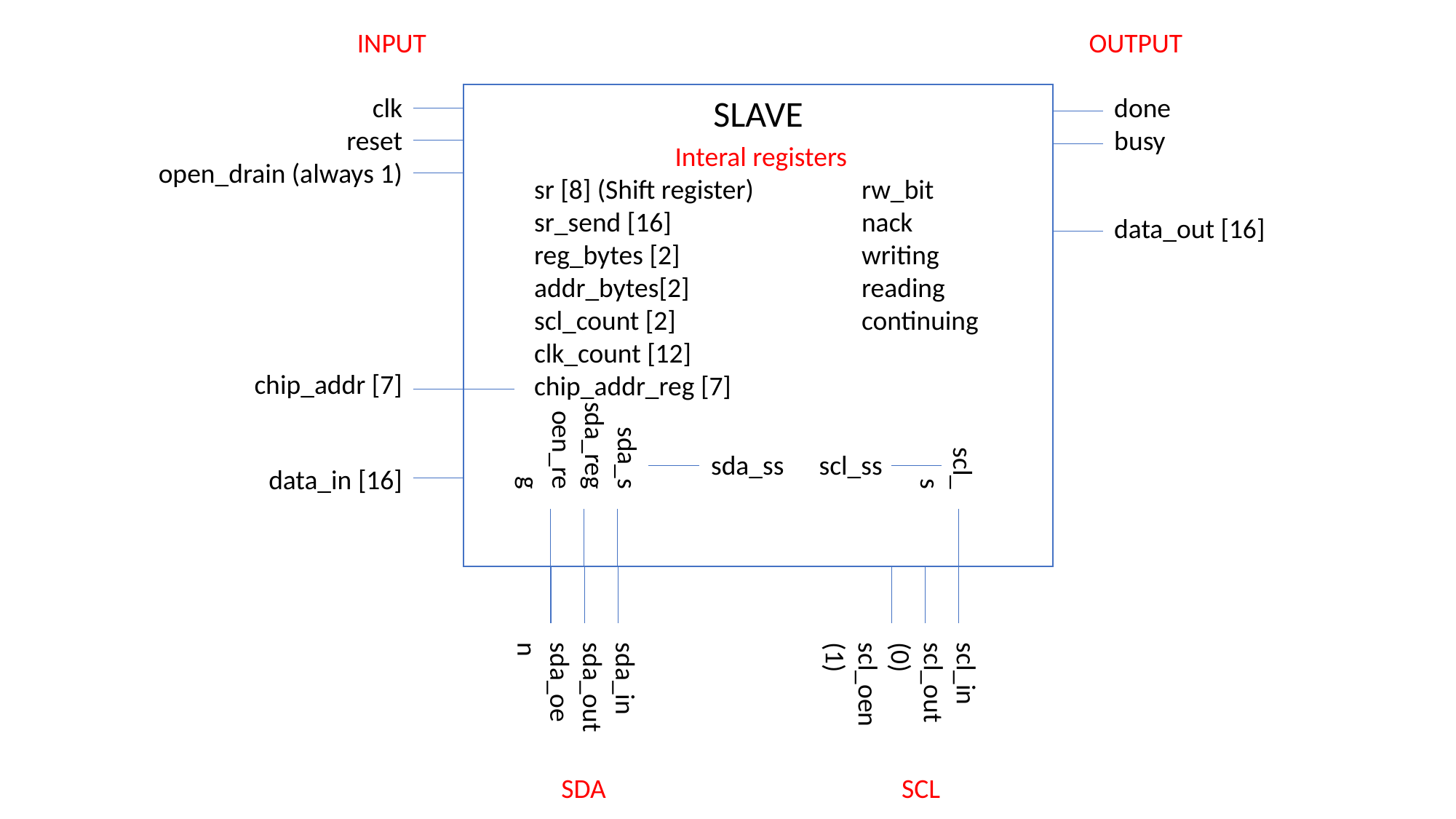

OUTPUT
INPUT
clk
reset
open_drain (always 1)
SLAVE

done
busy
Interal registers
sr [8] (Shift register)	rw_bit
sr_send [16]		nack
reg_bytes [2]		writing
addr_bytes[2]		reading
scl_count [2]		continuing
clk_count [12]
chip_addr_reg [7]
data_out [16]
chip_addr [7]
sda_s
sda_reg
oen_reg
scl_s
sda_ss
scl_ss
data_in [16]
sda_in
sda_out
sda_oen
scl_in
scl_out (0)
scl_oen (1)
SDA
SCL